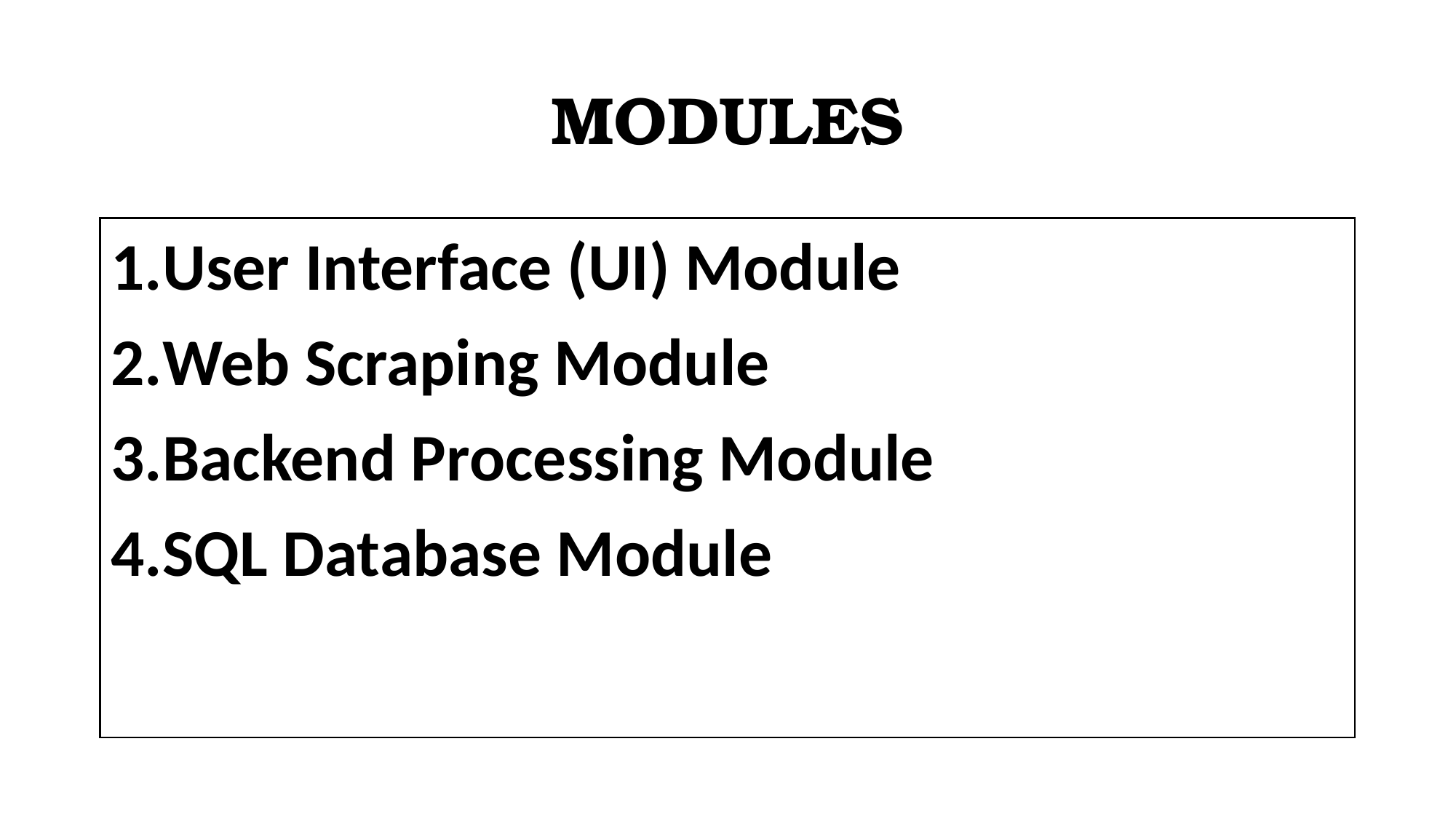

# MODULES
User Interface (UI) Module
Web Scraping Module
Backend Processing Module
SQL Database Module